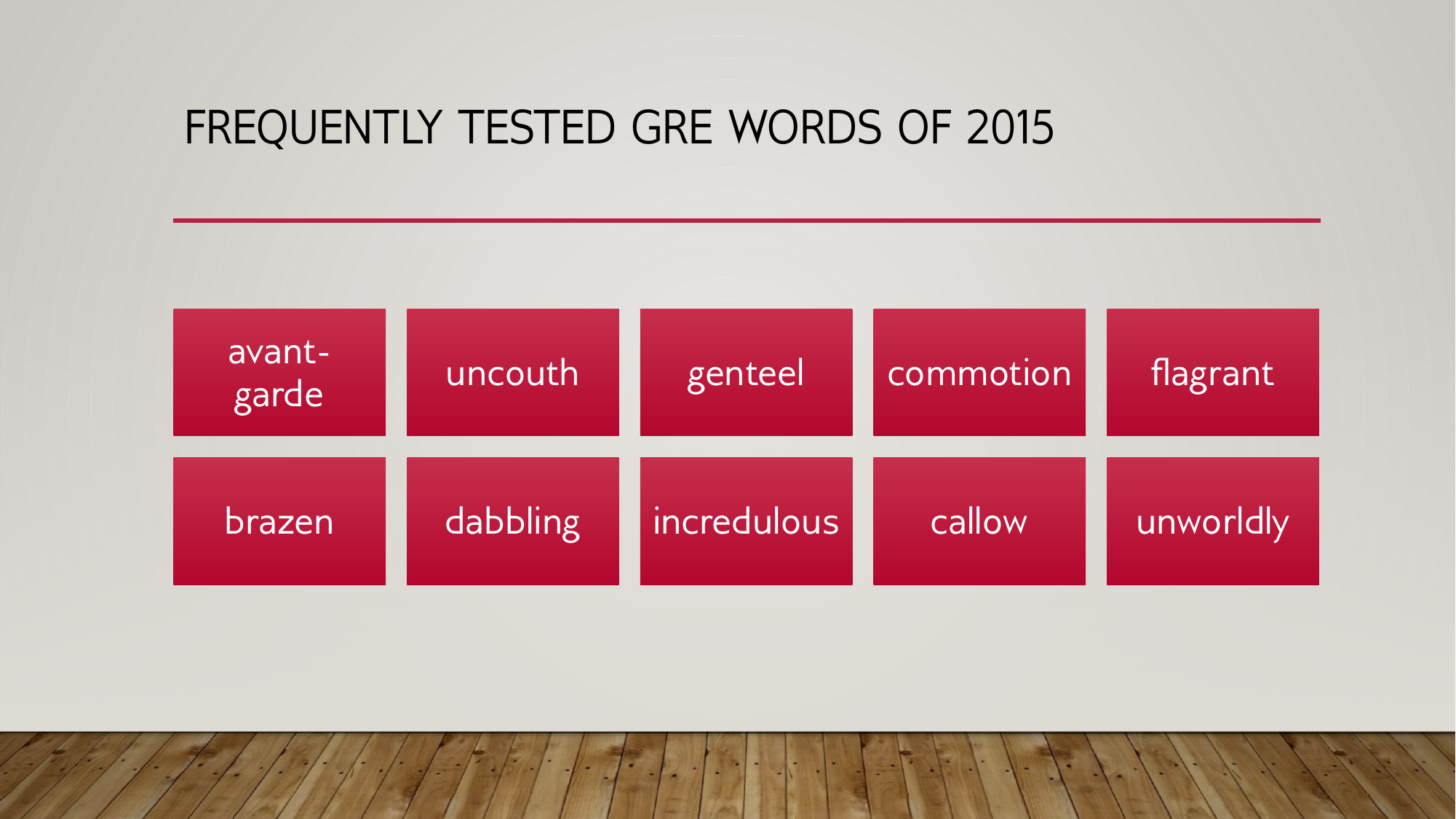

# Frequently tested GRE Words of 2015
avant-garde
uncouth
genteel
commotion
flagrant
brazen
dabbling
incredulous
callow
unworldly